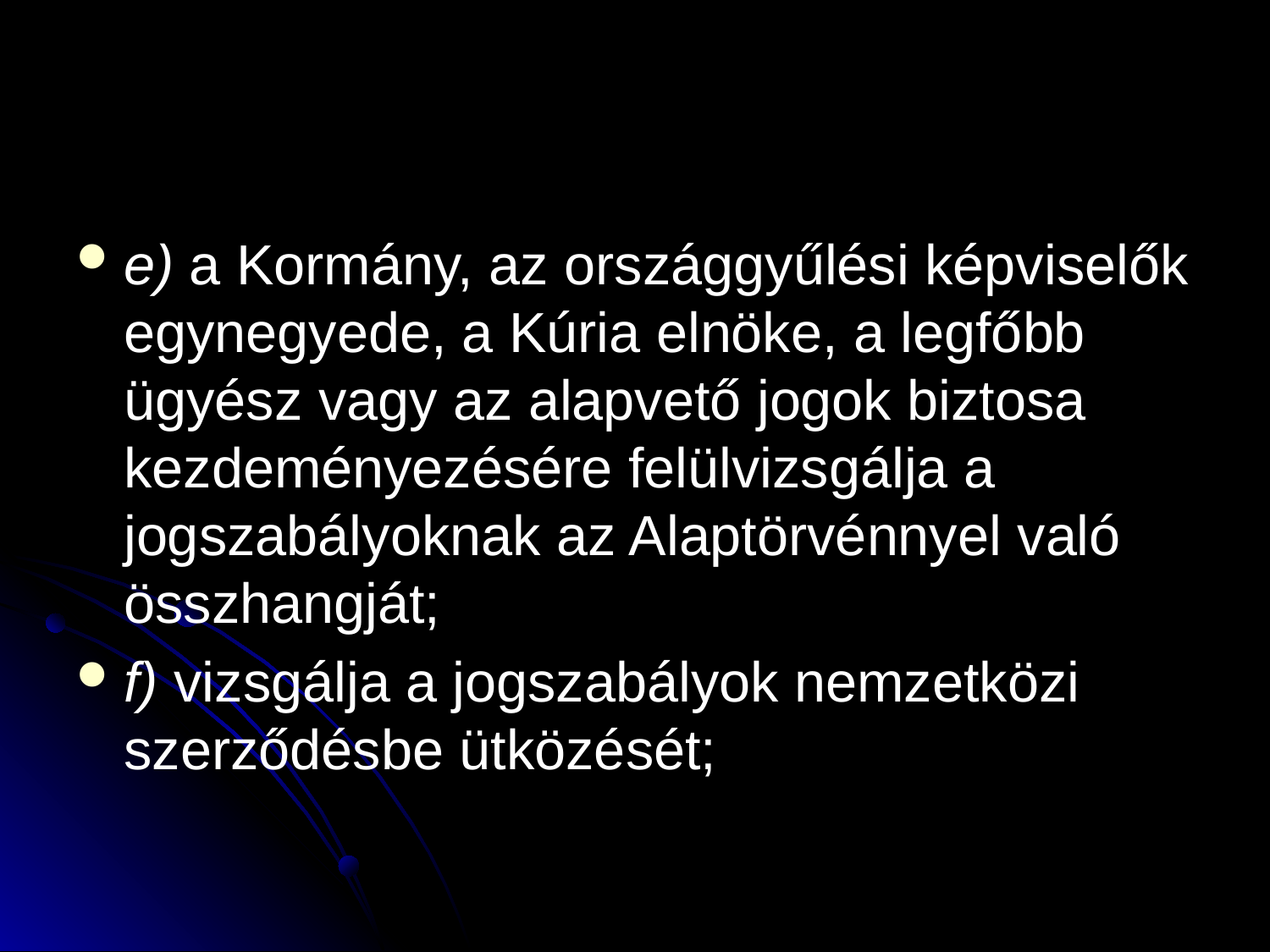

#
e) a Kormány, az országgyűlési képviselők egynegyede, a Kúria elnöke, a legfőbb ügyész vagy az alapvető jogok biztosa kezdeményezésére felülvizsgálja a jogszabályoknak az Alaptörvénnyel való összhangját;
f) vizsgálja a jogszabályok nemzetközi szerződésbe ütközését;